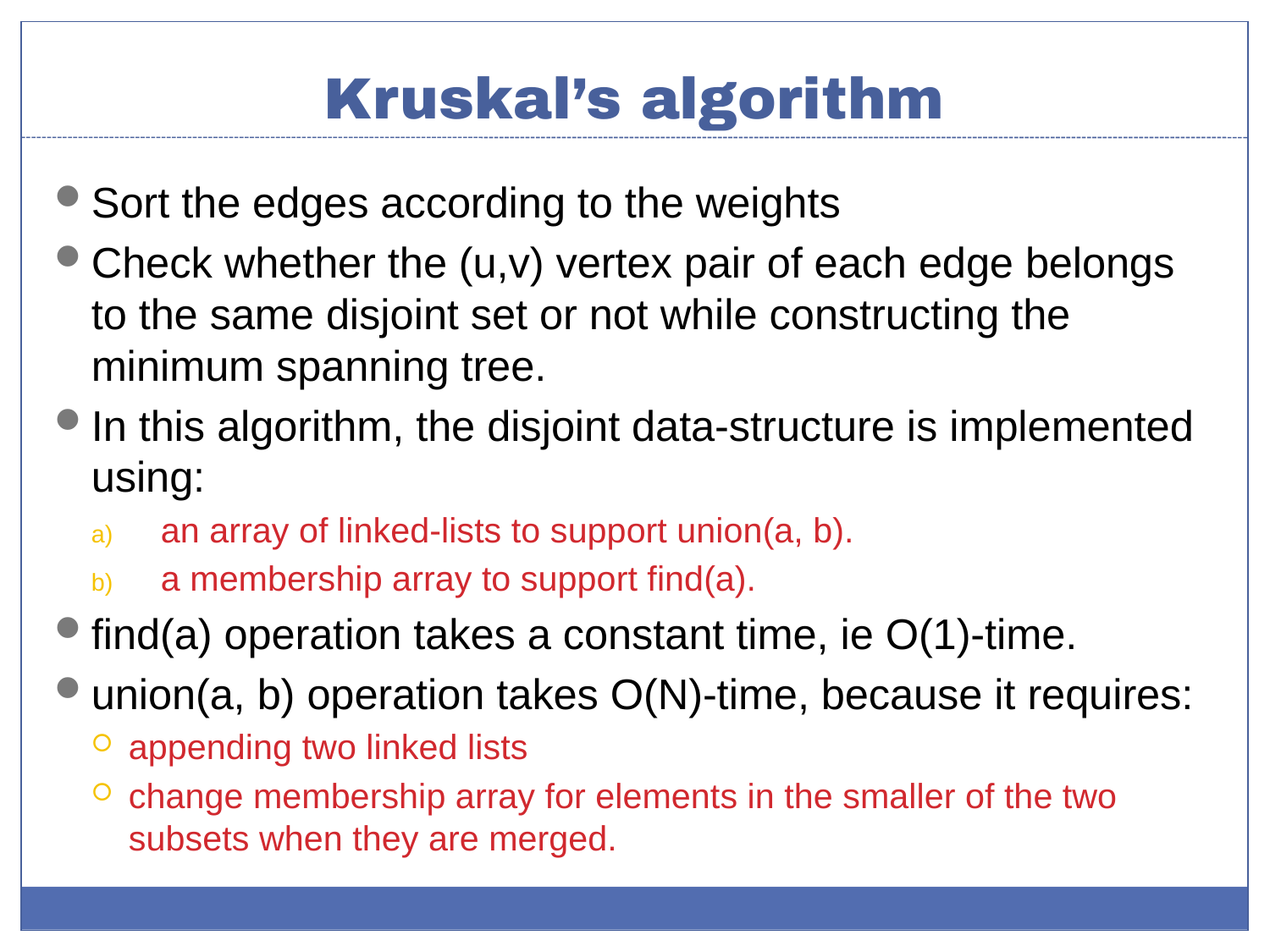

# Kruskal’s algorithm
Sort the edges according to the weights
Check whether the (u,v) vertex pair of each edge belongs to the same disjoint set or not while constructing the minimum spanning tree.
In this algorithm, the disjoint data-structure is implemented using:
an array of linked-lists to support union(a, b).
a membership array to support find(a).
find(a) operation takes a constant time, ie O(1)-time.
union(a, b) operation takes O(N)-time, because it requires:
appending two linked lists
change membership array for elements in the smaller of the two subsets when they are merged.